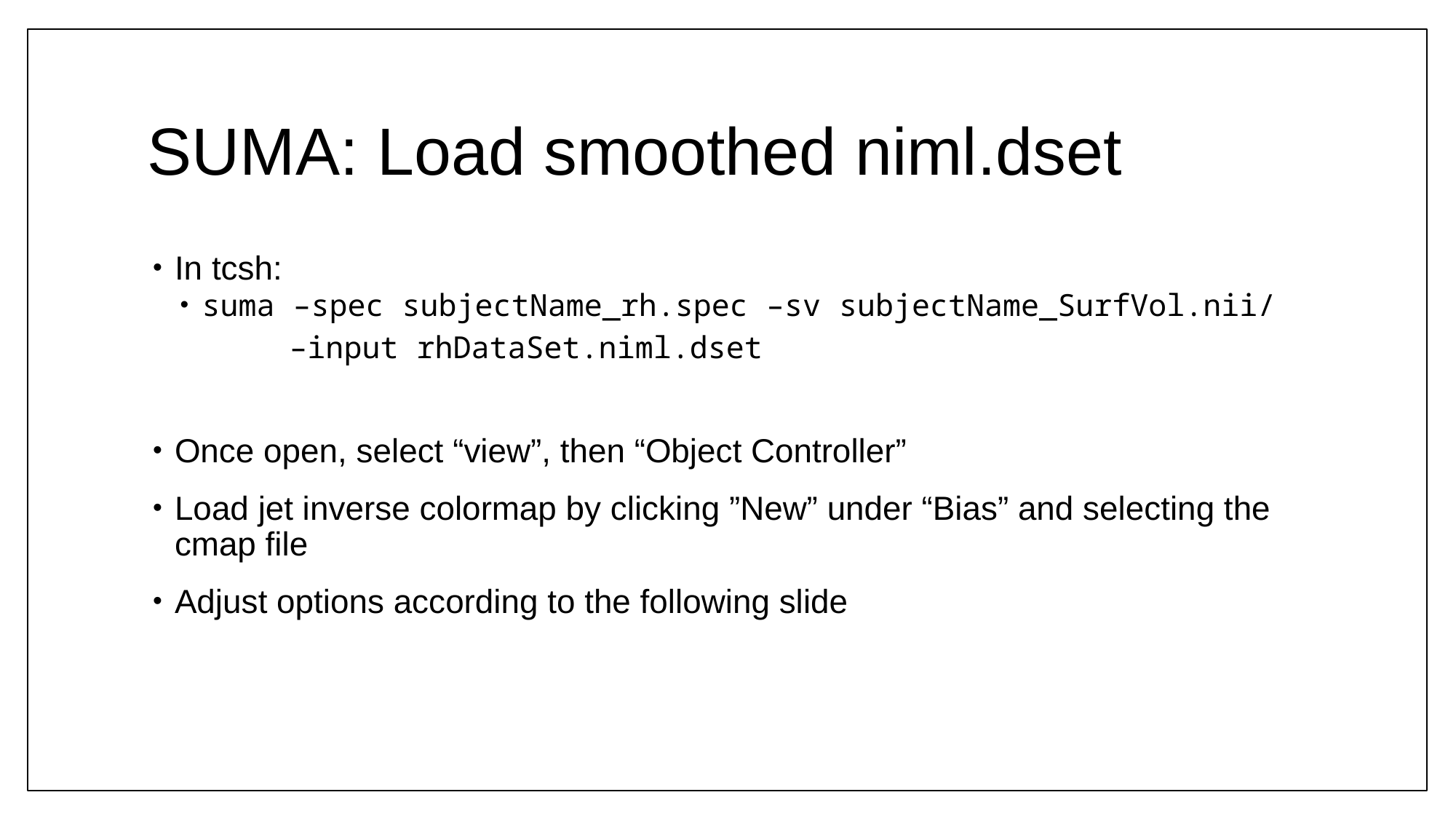

# SUMA: Load smoothed niml.dset
In tcsh:
suma –spec subjectName_rh.spec –sv subjectName_SurfVol.nii/
	–input rhDataSet.niml.dset

Once open, select “view”, then “Object Controller”
Load jet inverse colormap by clicking ”New” under “Bias” and selecting the cmap file
Adjust options according to the following slide